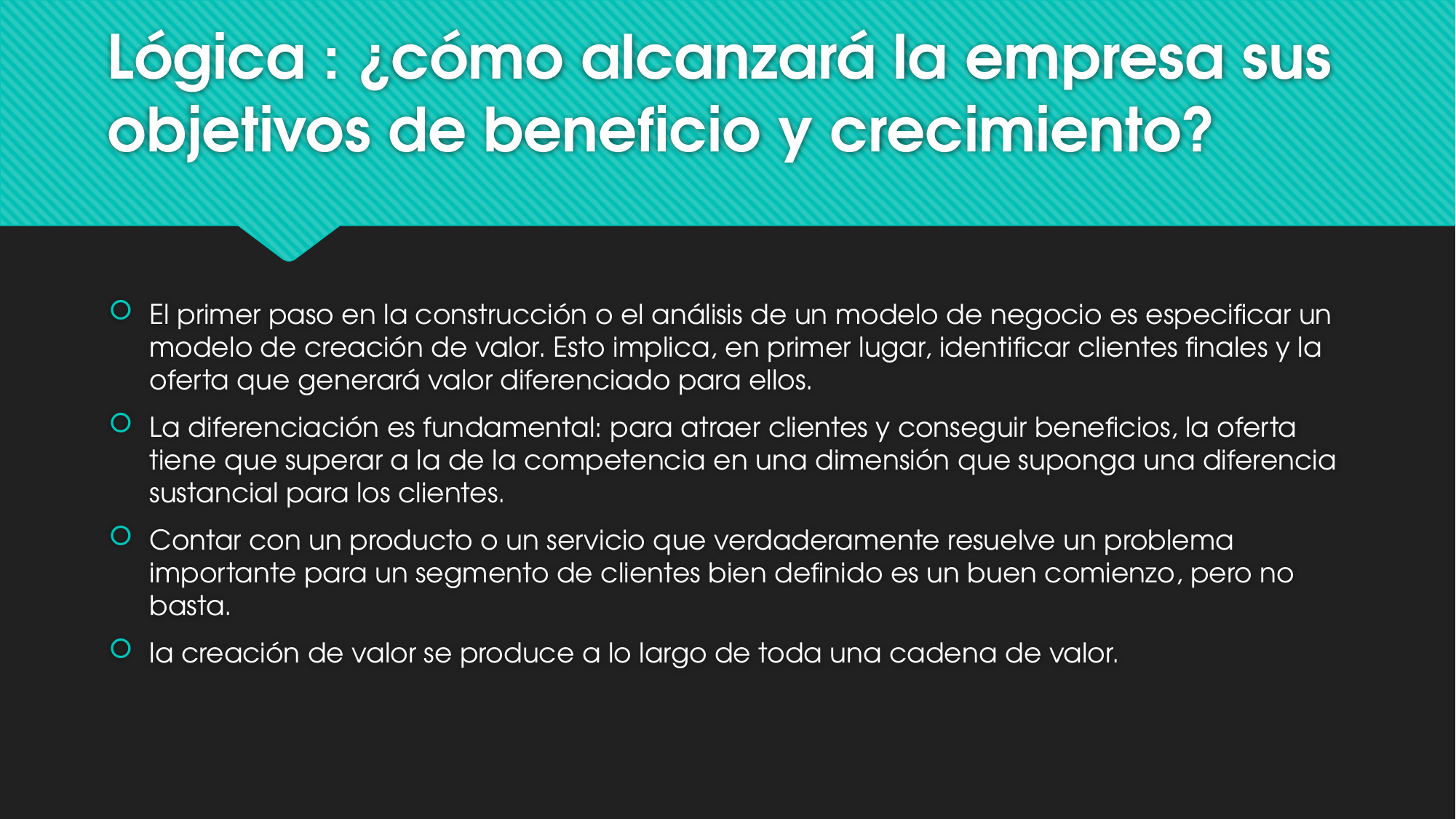

# Lógica : ¿cómo alcanzará la empresa sus objetivos de beneficio y crecimiento?
El primer paso en la construcción o el análisis de un modelo de negocio es especificar un modelo de creación de valor. Esto implica, en primer lugar, identificar clientes finales y la oferta que generará valor diferenciado para ellos.
La diferenciación es fundamental: para atraer clientes y conseguir beneficios, la oferta tiene que superar a la de la competencia en una dimensión que suponga una diferencia sustancial para los clientes.
Contar con un producto o un servicio que verdaderamente resuelve un problema importante para un segmento de clientes bien definido es un buen comienzo, pero no basta.
la creación de valor se produce a lo largo de toda una cadena de valor.